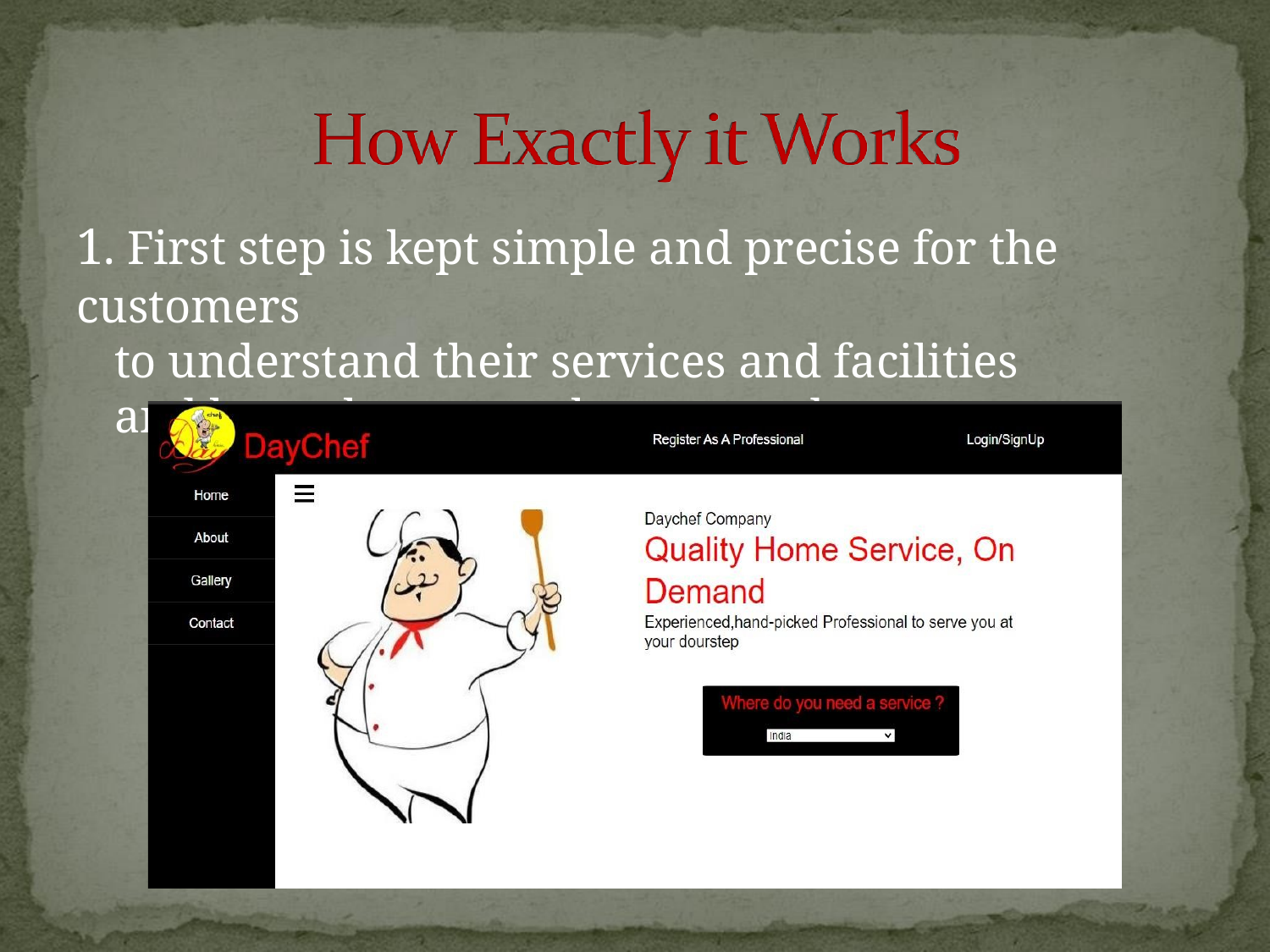

# 1. First step is kept simple and precise for the customers
to understand their services and facilities and how  they are to be accessed.